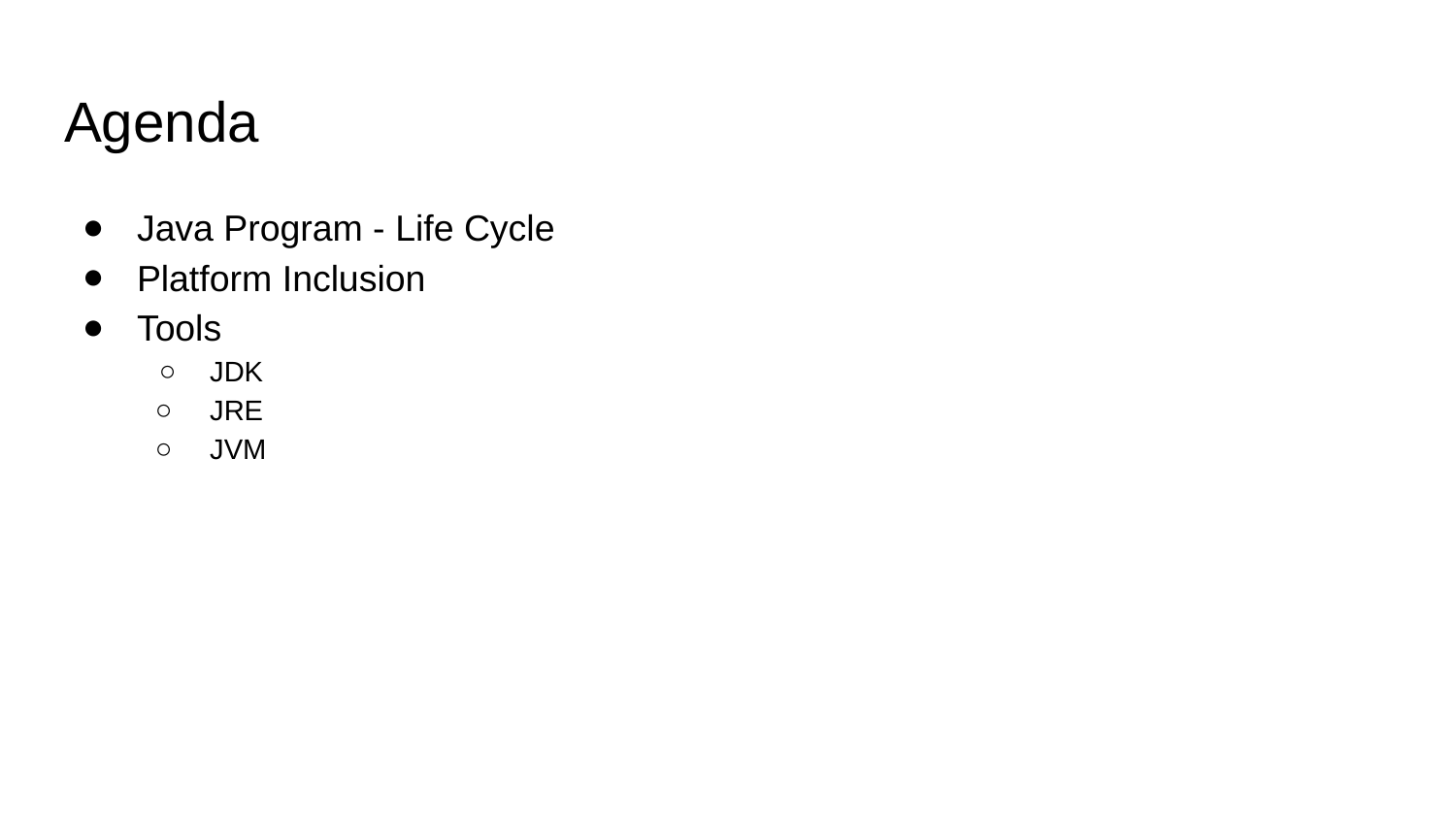

# Agenda
Java Program - Life Cycle
Platform Inclusion
Tools
JDK
JRE
JVM